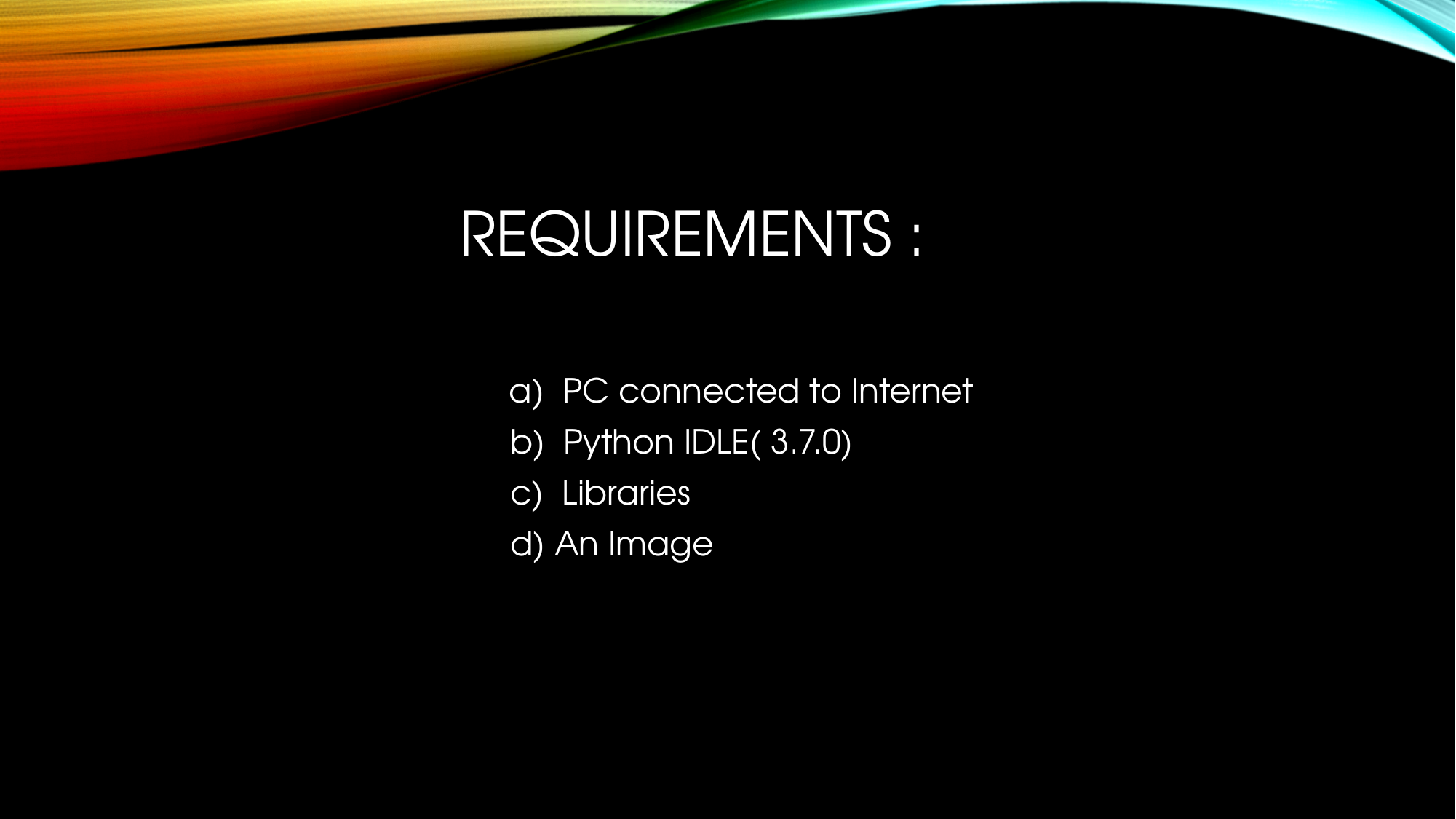

# RequIREments :

   a)  PC connected to Internet
                                             b)  Python IDLE( 3.7.0)
                                             c)  Libraries
                                             d) An Image